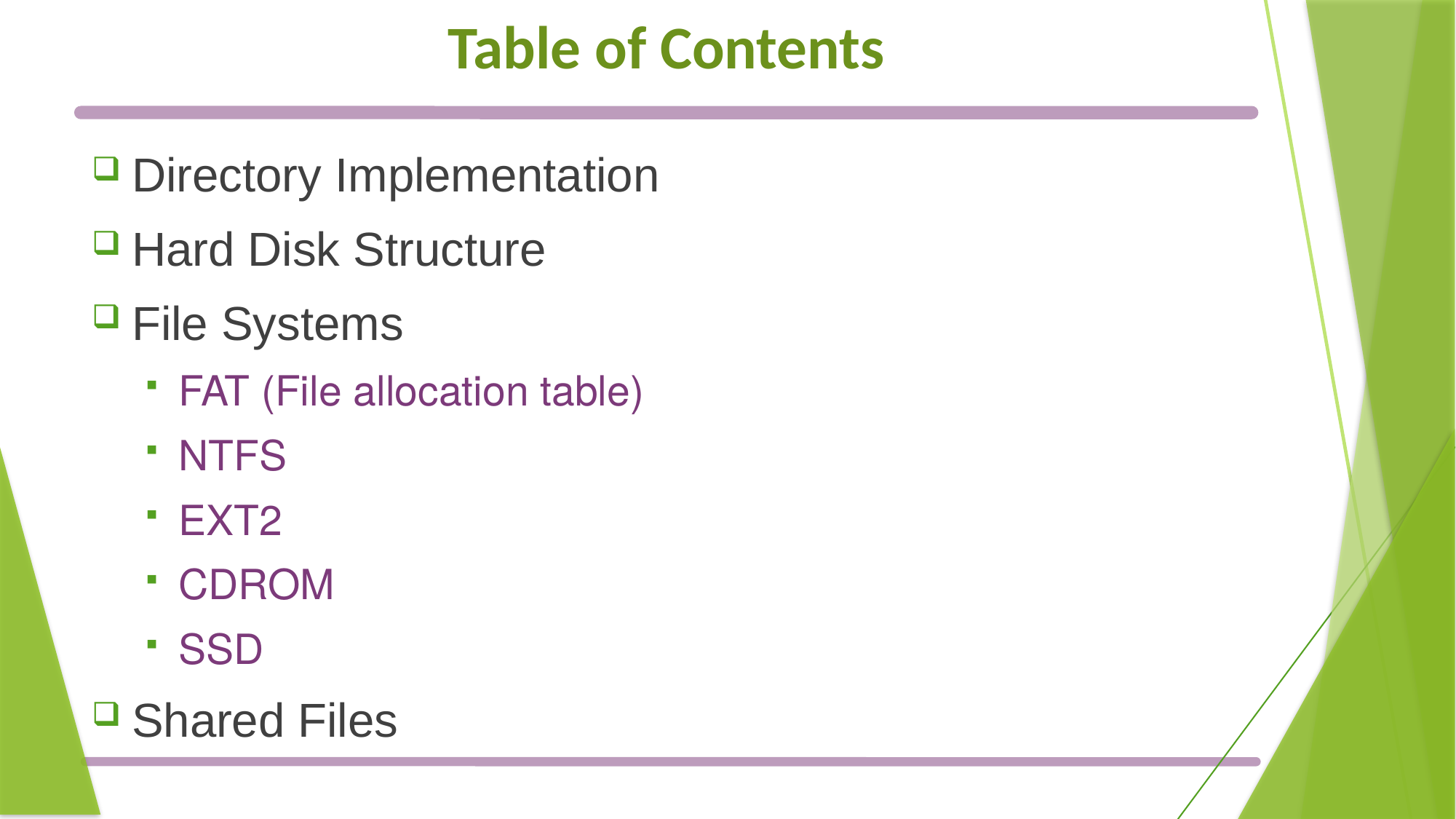

# Table of Contents
Directory Implementation
Hard Disk Structure
File Systems
FAT (File allocation table)
NTFS
EXT2
CDROM
SSD
Shared Files